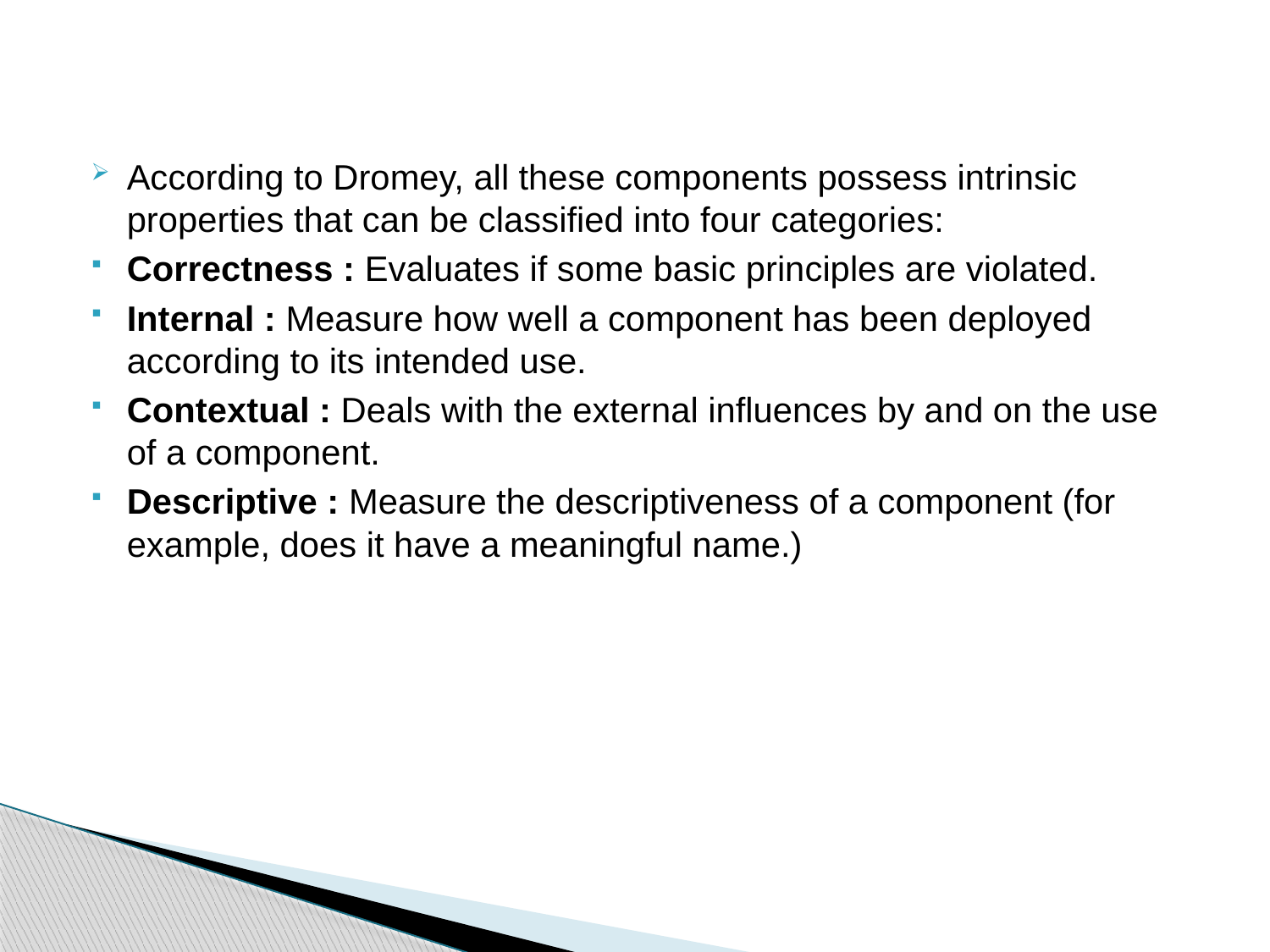

According to Dromey, all these components possess intrinsic properties that can be classified into four categories:
Correctness : Evaluates if some basic principles are violated.
Internal : Measure how well a component has been deployed according to its intended use.
Contextual : Deals with the external influences by and on the use of a component.
Descriptive : Measure the descriptiveness of a component (for example, does it have a meaningful name.)